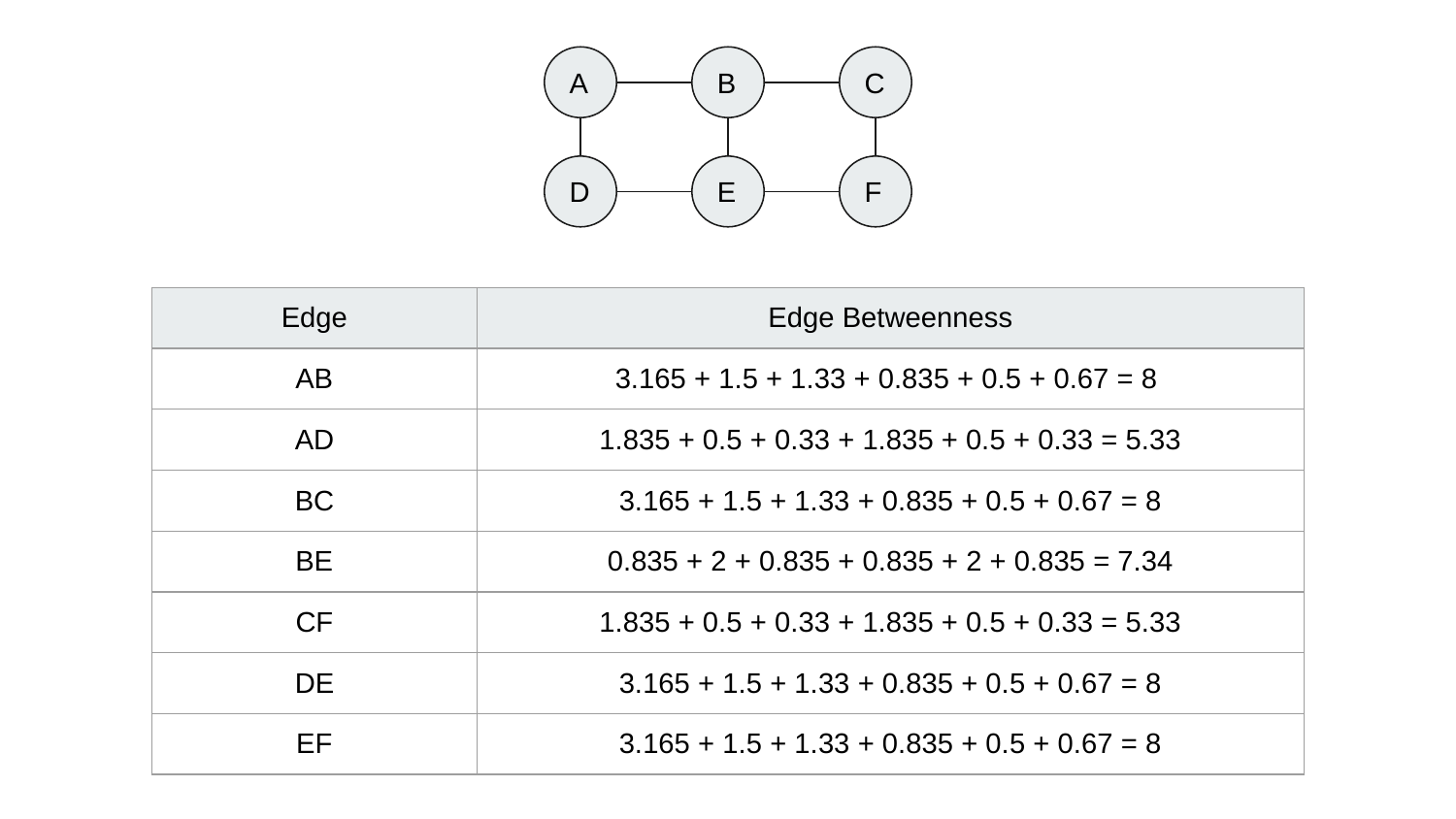

A
B
C
D
E
F
| Edge | Edge Betweenness |
| --- | --- |
| AB | 3.165 + 1.5 + 1.33 + 0.835 + 0.5 + 0.67 = 8 |
| AD | 1.835 + 0.5 + 0.33 + 1.835 + 0.5 + 0.33 = 5.33 |
| BC | 3.165 + 1.5 + 1.33 + 0.835 + 0.5 + 0.67 = 8 |
| BE | 0.835 + 2 + 0.835 + 0.835 + 2 + 0.835 = 7.34 |
| CF | 1.835 + 0.5 + 0.33 + 1.835 + 0.5 + 0.33 = 5.33 |
| DE | 3.165 + 1.5 + 1.33 + 0.835 + 0.5 + 0.67 = 8 |
| EF | 3.165 + 1.5 + 1.33 + 0.835 + 0.5 + 0.67 = 8 |